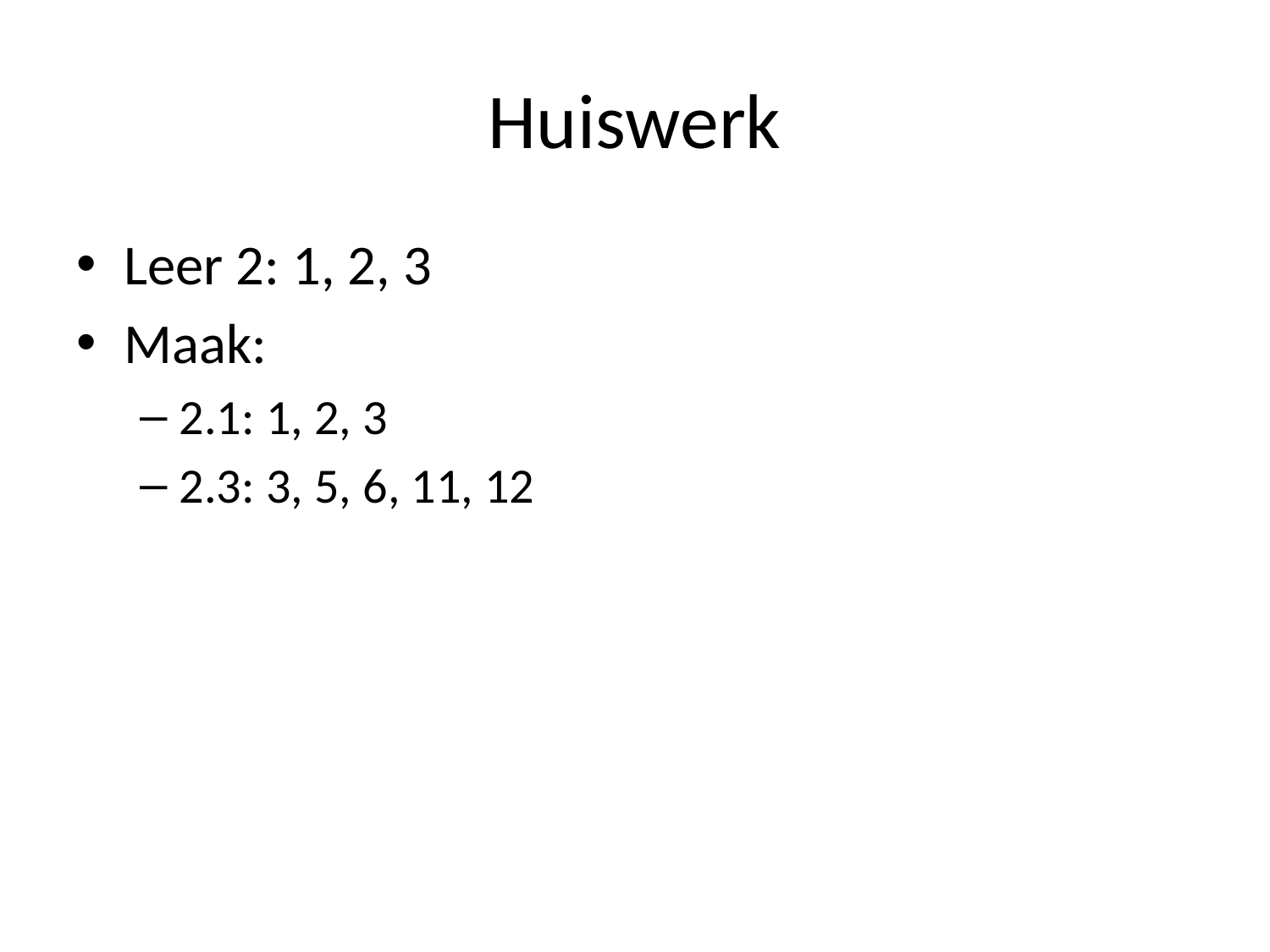

# Huiswerk
Leer 2: 1, 2, 3
Maak:
2.1: 1, 2, 3
2.3: 3, 5, 6, 11, 12